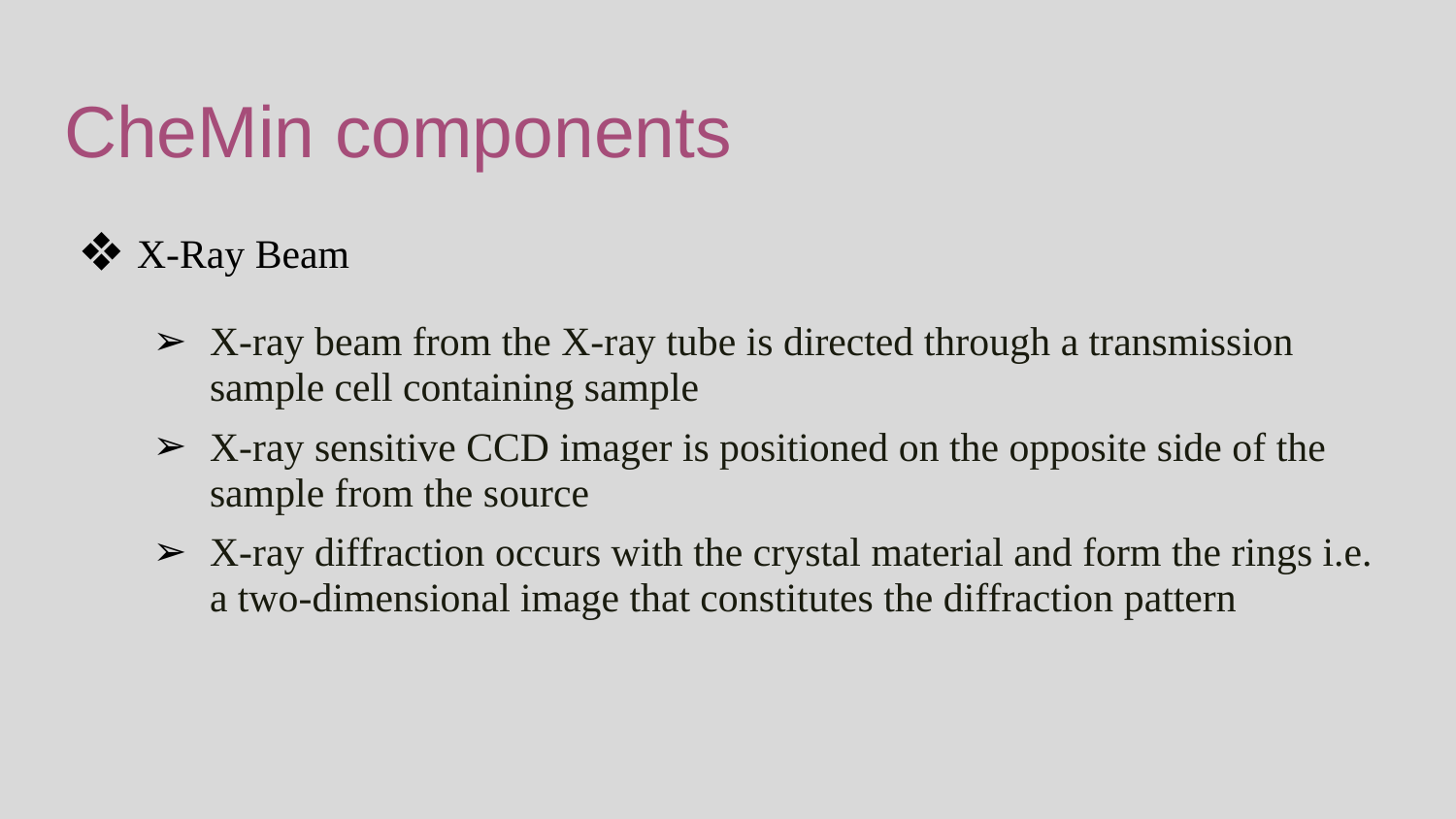

# CheMin components

X-Ray Beam
X-ray beam from the X-ray tube is directed through a transmission sample cell containing sample
X-ray sensitive CCD imager is positioned on the opposite side of the sample from the source
X-ray diffraction occurs with the crystal material and form the rings i.e. a two-dimensional image that constitutes the diffraction pattern